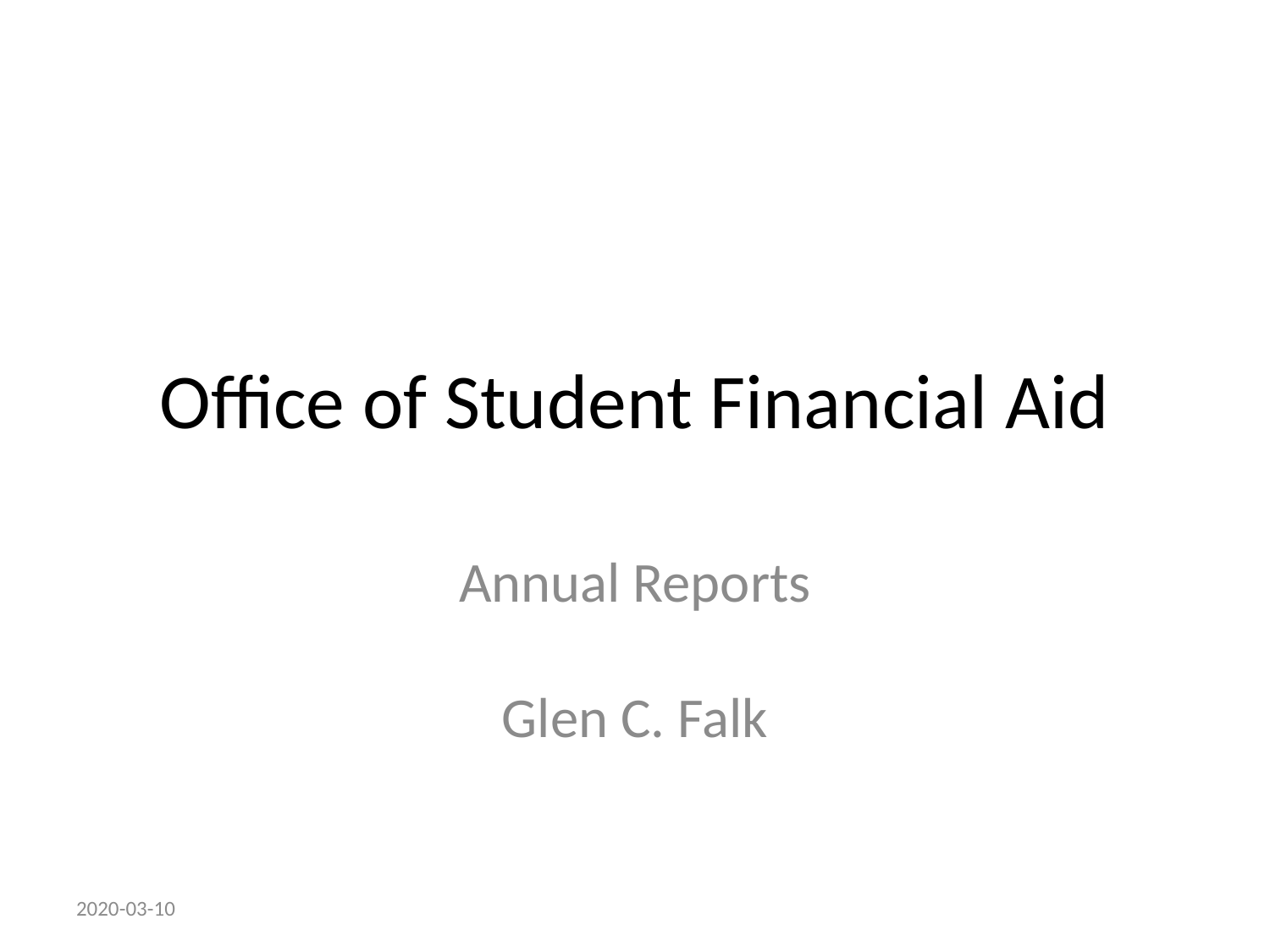

# Office of Student Financial Aid
Annual Reports
Glen C. Falk
2020-03-10